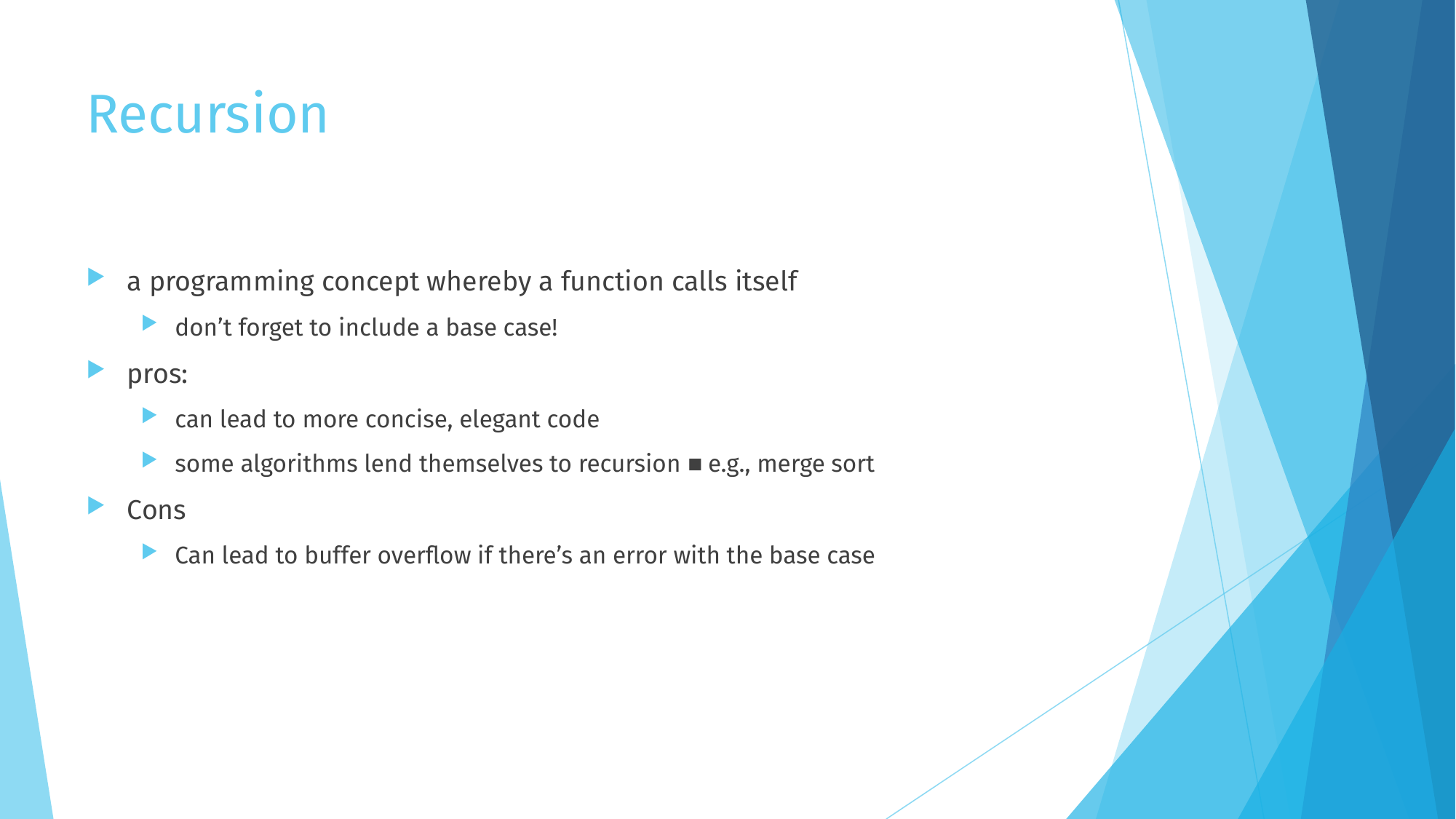

# Recursion
a programming concept whereby a function calls itself
don’t forget to include a base case!
pros:
can lead to more concise, elegant code
some algorithms lend themselves to recursion ■ e.g., merge sort
Cons
Can lead to buffer overflow if there’s an error with the base case